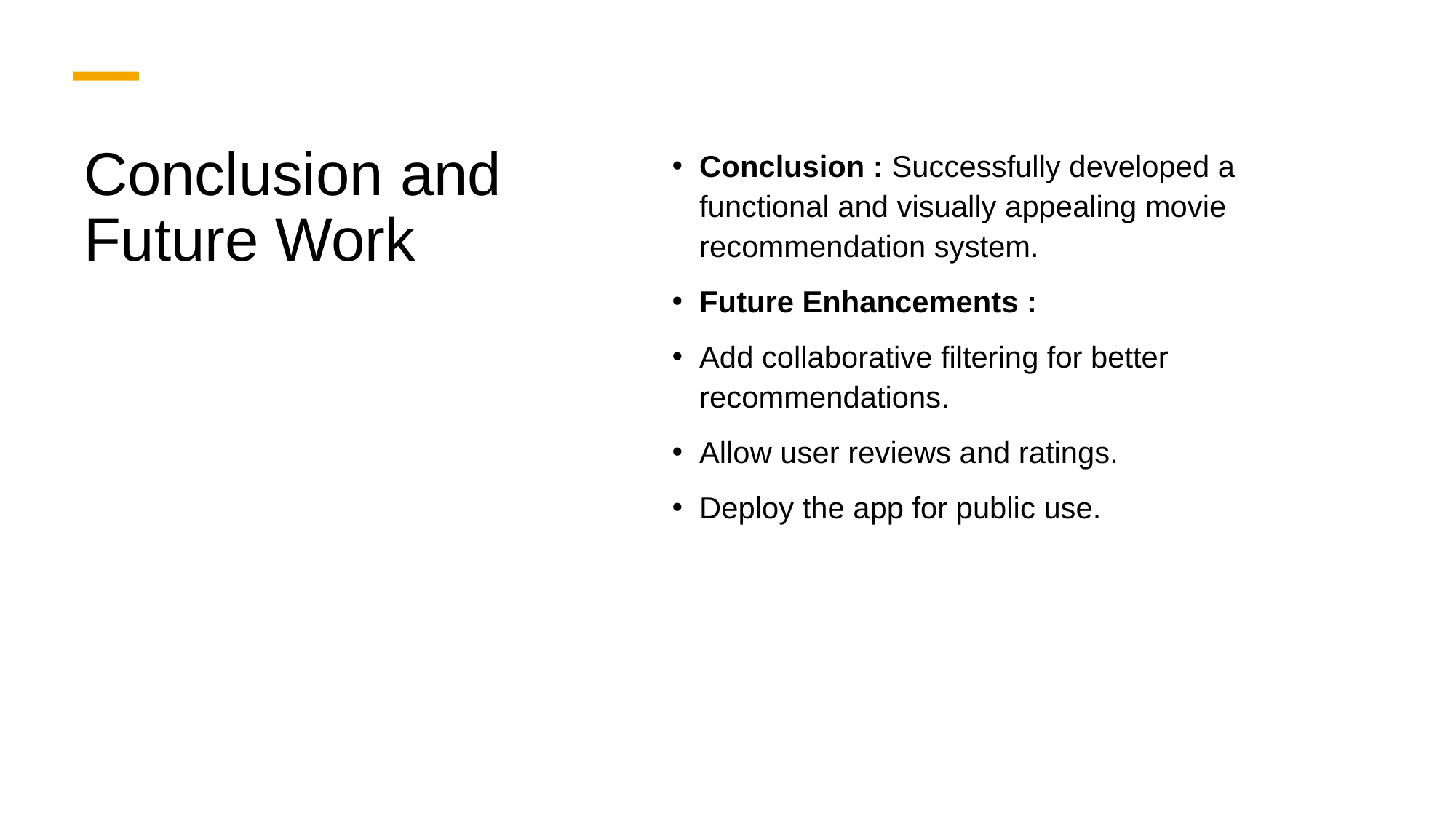

# Conclusion and Future Work
Conclusion : Successfully developed a functional and visually appealing movie recommendation system.
Future Enhancements :
Add collaborative filtering for better recommendations.
Allow user reviews and ratings.
Deploy the app for public use.